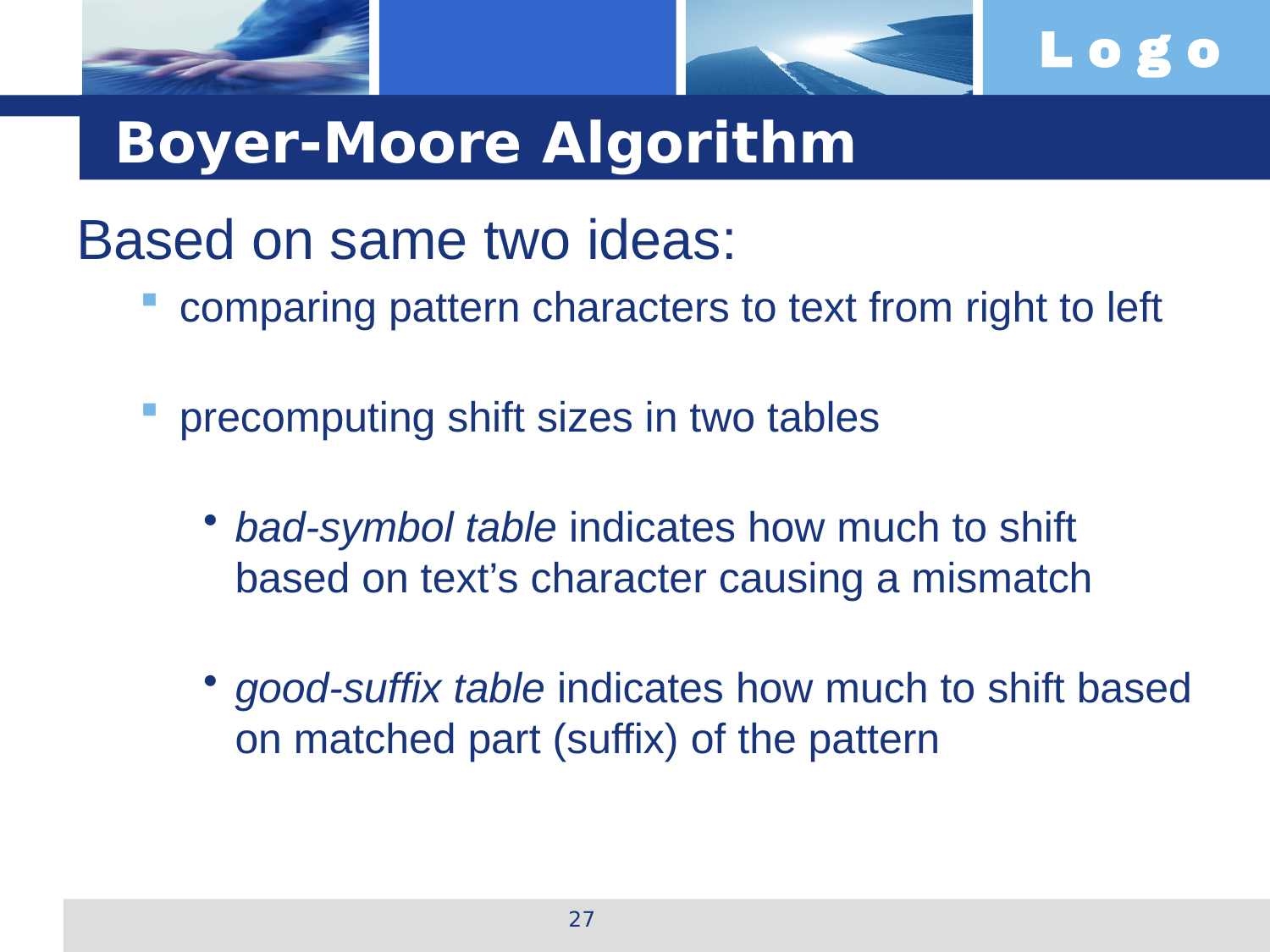

# Boyer-Moore Algorithm
Based on same two ideas:
comparing pattern characters to text from right to left
precomputing shift sizes in two tables
bad-symbol table indicates how much to shift based on text’s character causing a mismatch
good-suffix table indicates how much to shift based on matched part (suffix) of the pattern

27